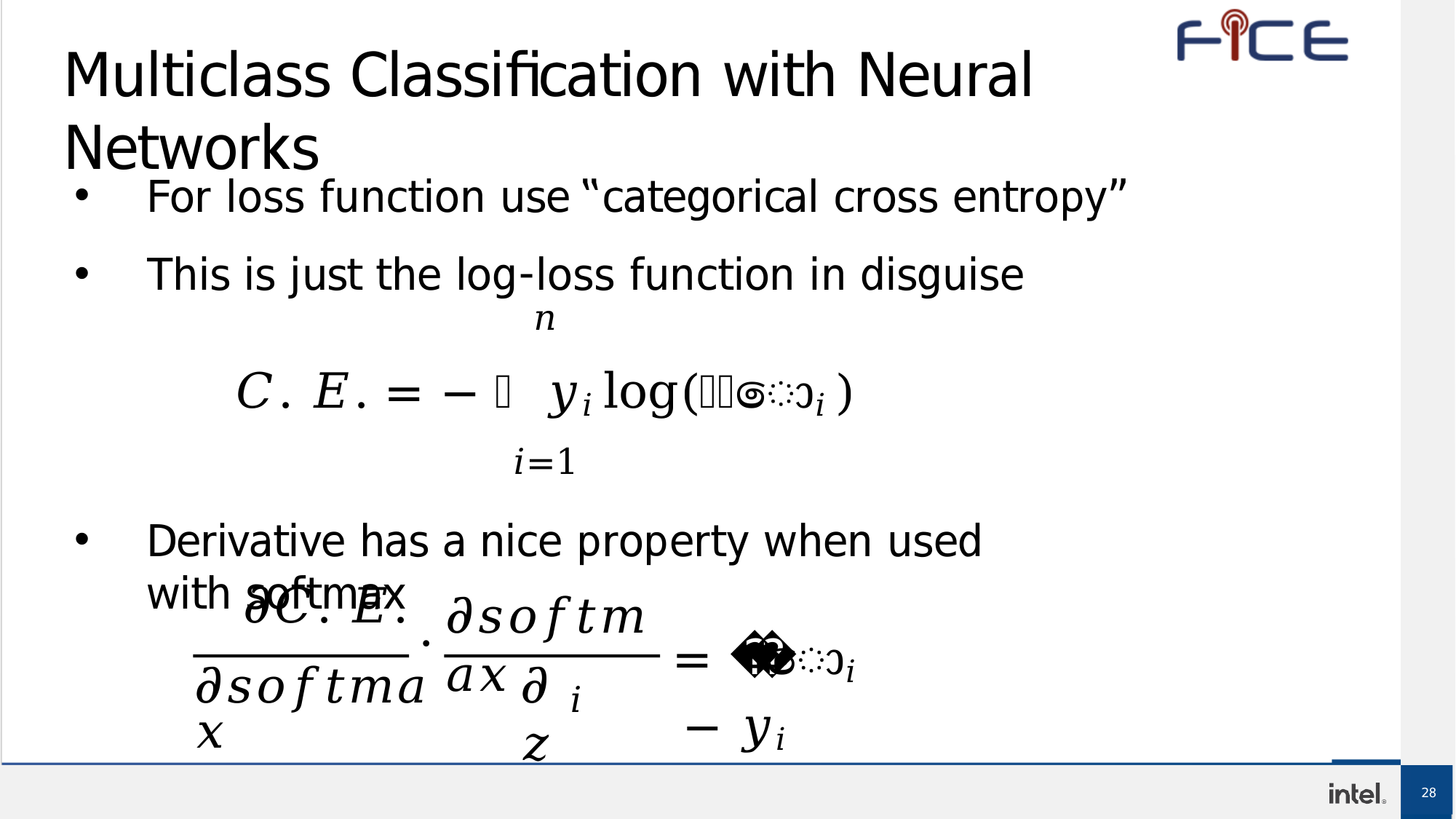

# Multiclass Classification with Neural Networks
For loss function use “categorical cross entropy”
This is just the log-loss function in disguise
𝑛
𝐶. 𝐸. = − ෍ 𝑦𝑖log(𝑦ො𝑖)
𝑖=1
Derivative has a nice property when used with softmax
𝜕𝐶. 𝐸.
⋅
𝜕𝑠𝑜𝑓𝑡𝑚𝑎𝑥
𝜕𝑠𝑜𝑓𝑡𝑚𝑎𝑥
= 𝑦ො𝑖  − 𝑦𝑖
𝜕𝑧

𝑖
28